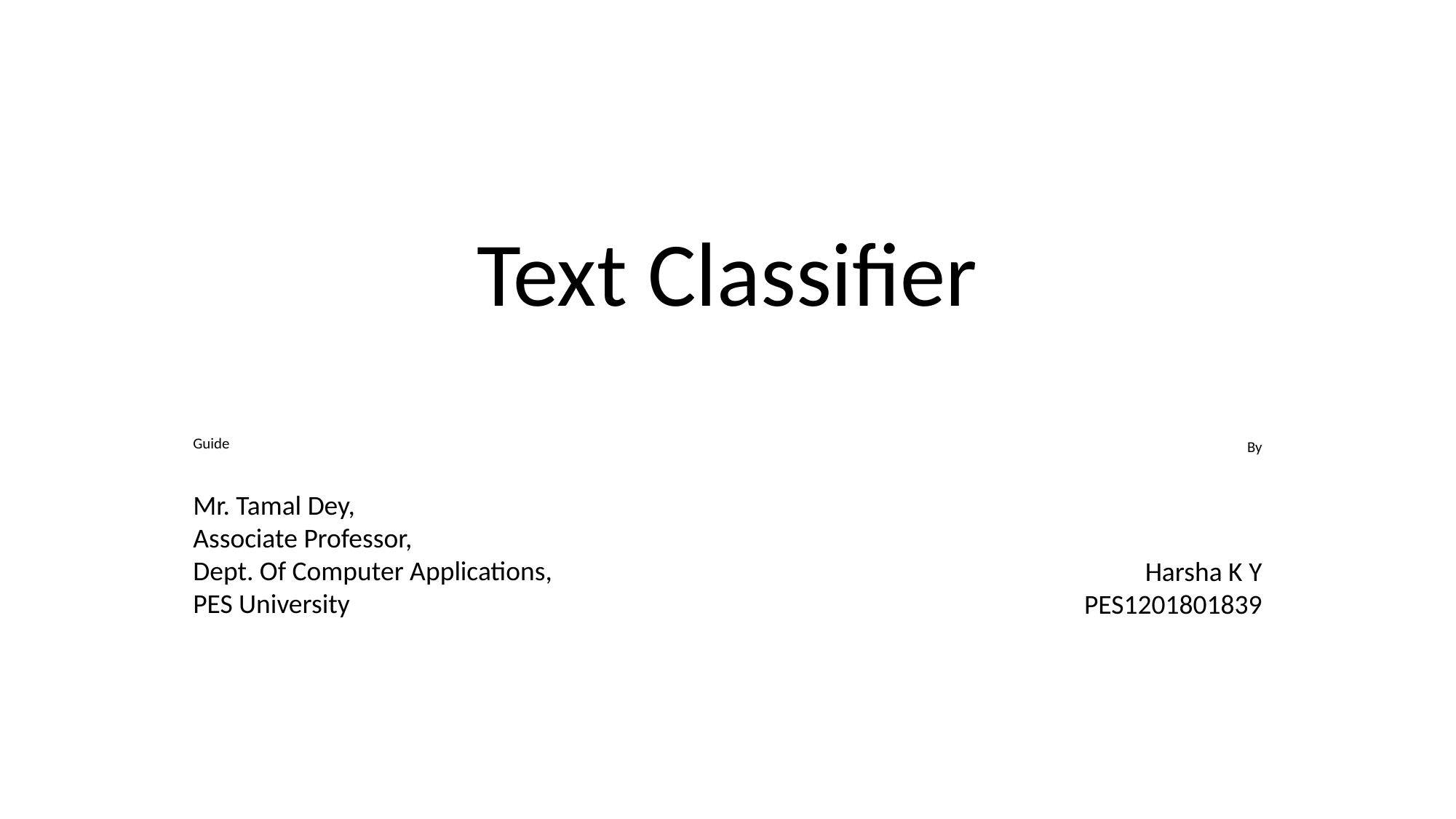

# Text Classifier
Guide

Mr. Tamal Dey,
Associate Professor,
Dept. Of Computer Applications,
PES University

By

Harsha K Y
PES1201801839